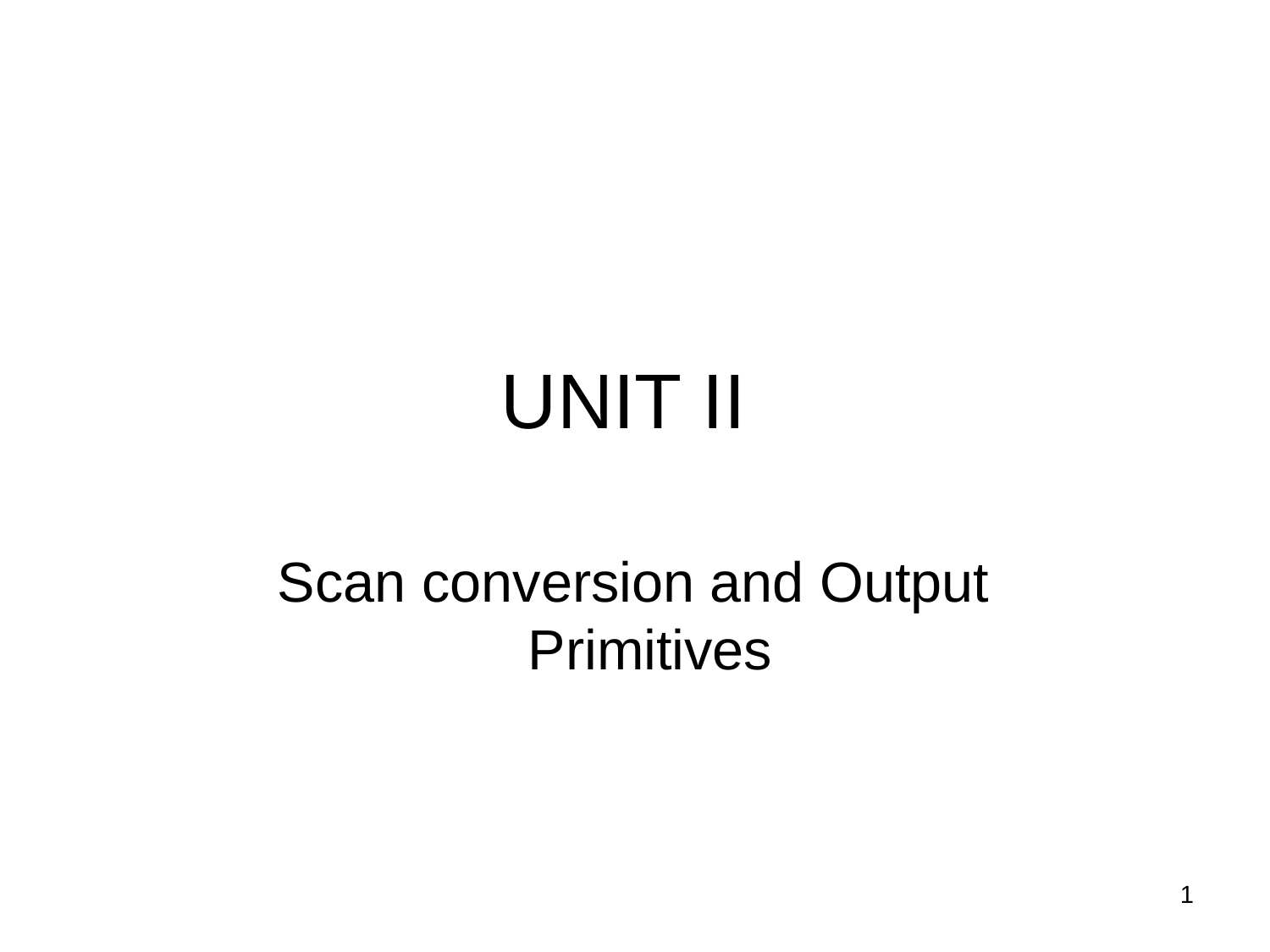

UNIT II
Scan conversion and Output  Primitives
1